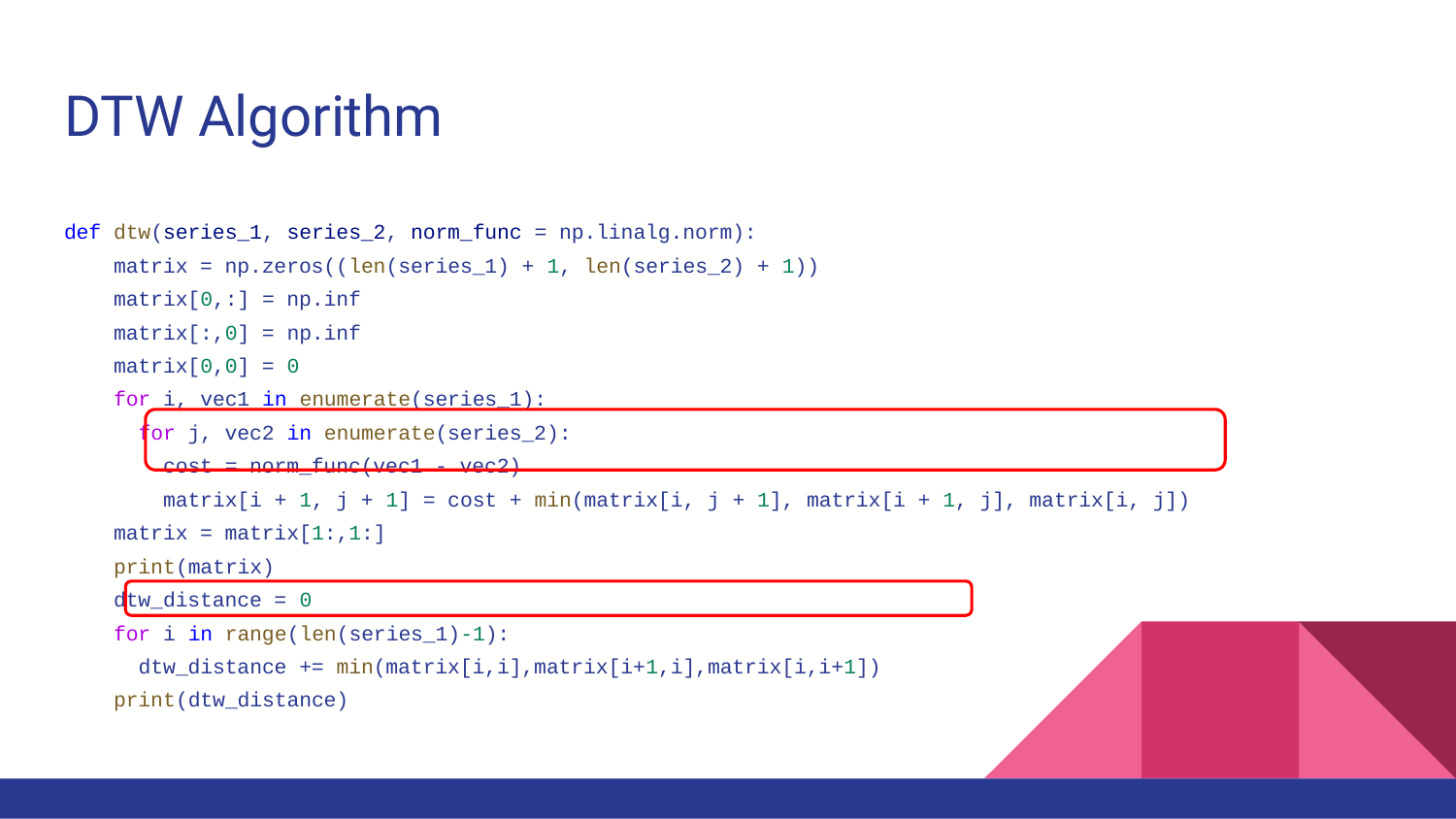

# DTW Algorithm
def dtw(series_1, series_2, norm_func = np.linalg.norm):
    matrix = np.zeros((len(series_1) + 1, len(series_2) + 1))
    matrix[0,:] = np.inf
    matrix[:,0] = np.inf
    matrix[0,0] = 0
    for i, vec1 in enumerate(series_1):
      for j, vec2 in enumerate(series_2):
        cost = norm_func(vec1 - vec2)
        matrix[i + 1, j + 1] = cost + min(matrix[i, j + 1], matrix[i + 1, j], matrix[i, j])
    matrix = matrix[1:,1:]
    print(matrix)
    dtw_distance = 0
    for i in range(len(series_1)-1):
      dtw_distance += min(matrix[i,i],matrix[i+1,i],matrix[i,i+1])
    print(dtw_distance)